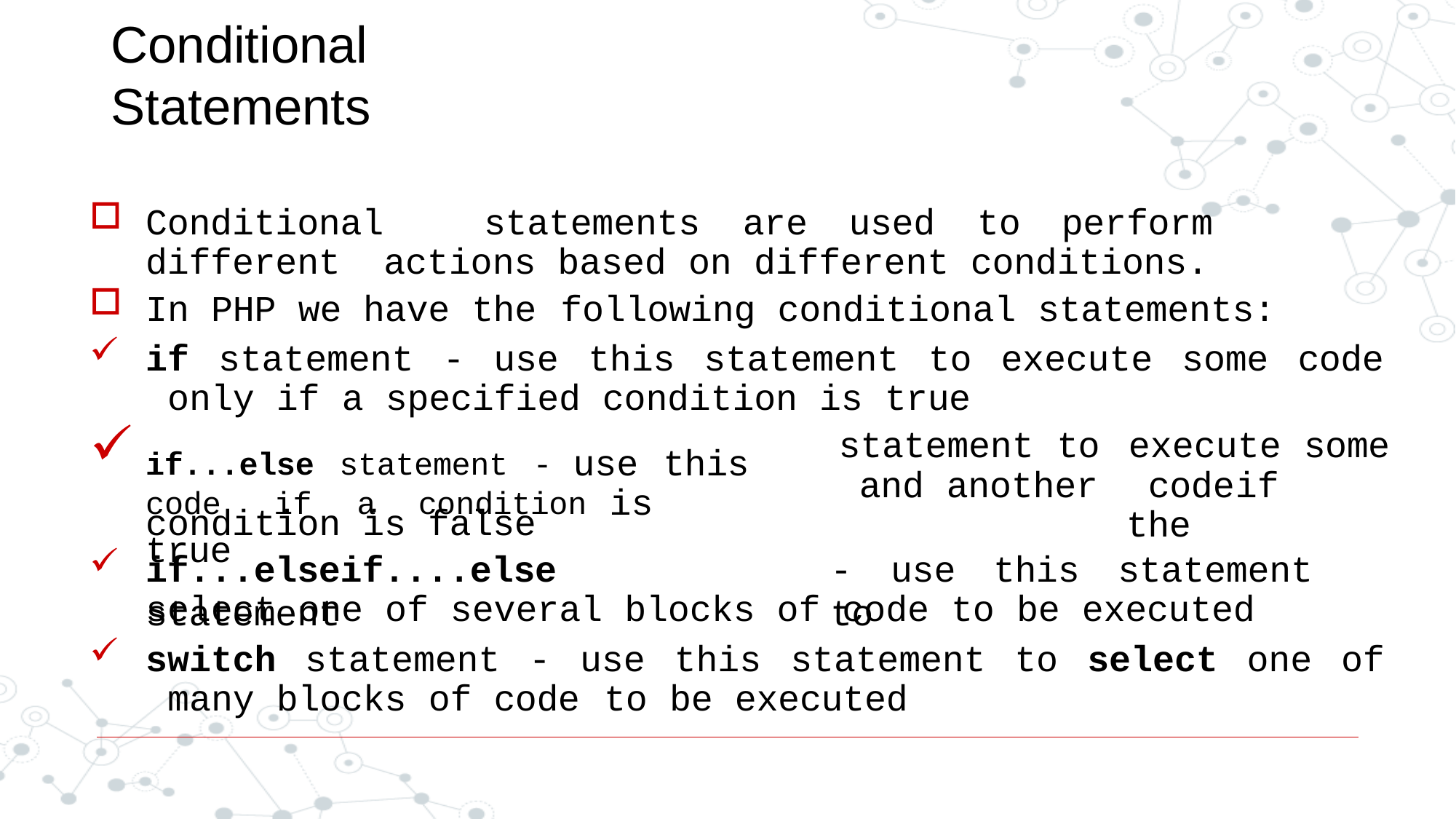

# Conditional Statements
Conditional	statements	are	used	to	perform	different  actions based on different conditions.
In PHP we have the following conditional statements:
if statement - use this statement to execute some code  only if a specified condition is true
if...else statement - use this
statement to  and	another
execute some  code	if	the
code	if	a	condition is	true
condition is false
if...elseif....else	statement
-	use	this	statement	to
select one of several blocks of code to be executed
switch statement - use this statement to select one of  many blocks of code to be executed